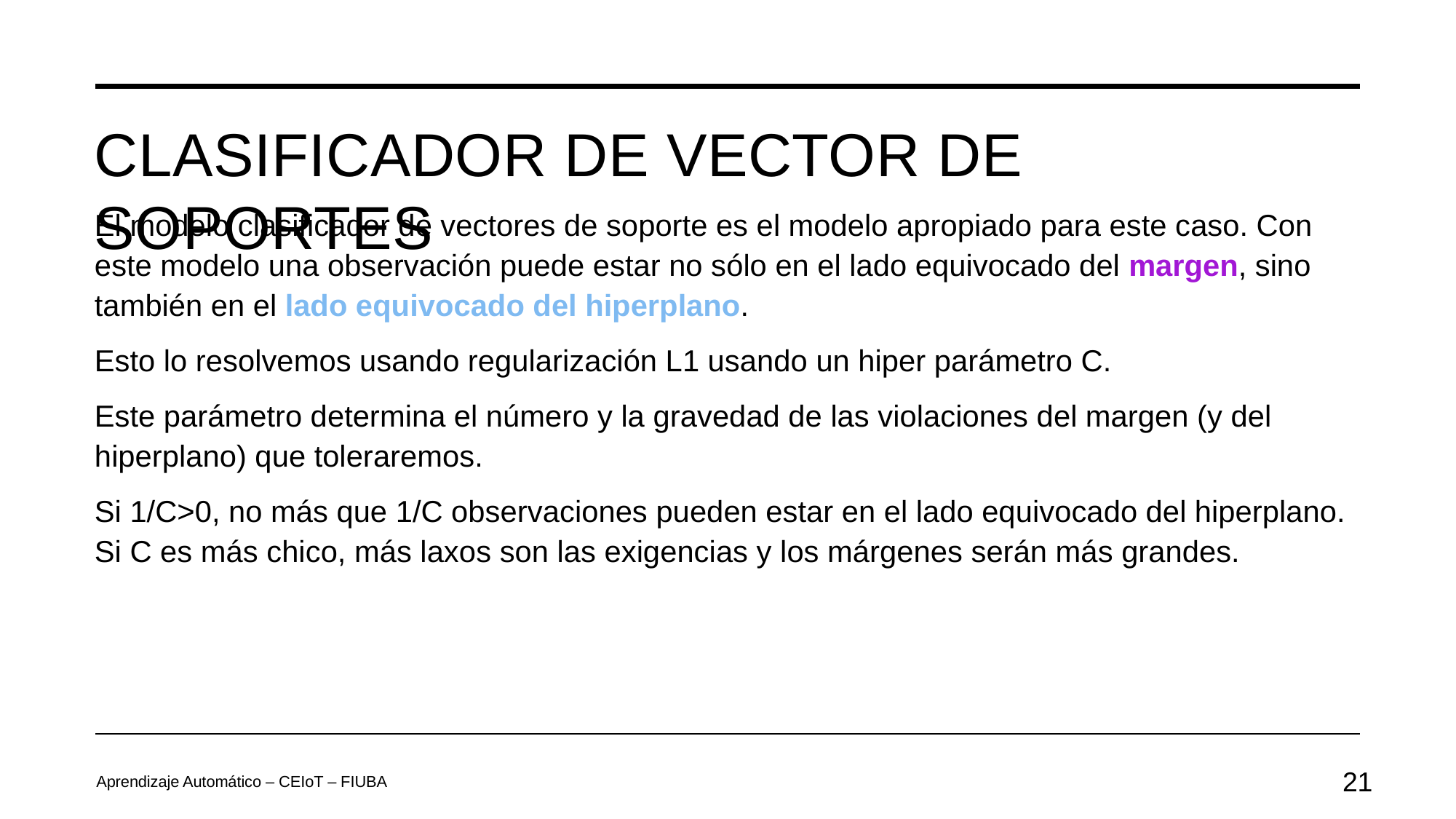

# Clasificador de vector de soportes
El modelo clasificador de vectores de soporte es el modelo apropiado para este caso. Con este modelo una observación puede estar no sólo en el lado equivocado del margen, sino también en el lado equivocado del hiperplano.
Esto lo resolvemos usando regularización L1 usando un hiper parámetro C.
Este parámetro determina el número y la gravedad de las violaciones del margen (y del hiperplano) que toleraremos.
Si 1/C>0, no más que 1/C observaciones pueden estar en el lado equivocado del hiperplano. Si C es más chico, más laxos son las exigencias y los márgenes serán más grandes.
Aprendizaje Automático – CEIoT – FIUBA
21